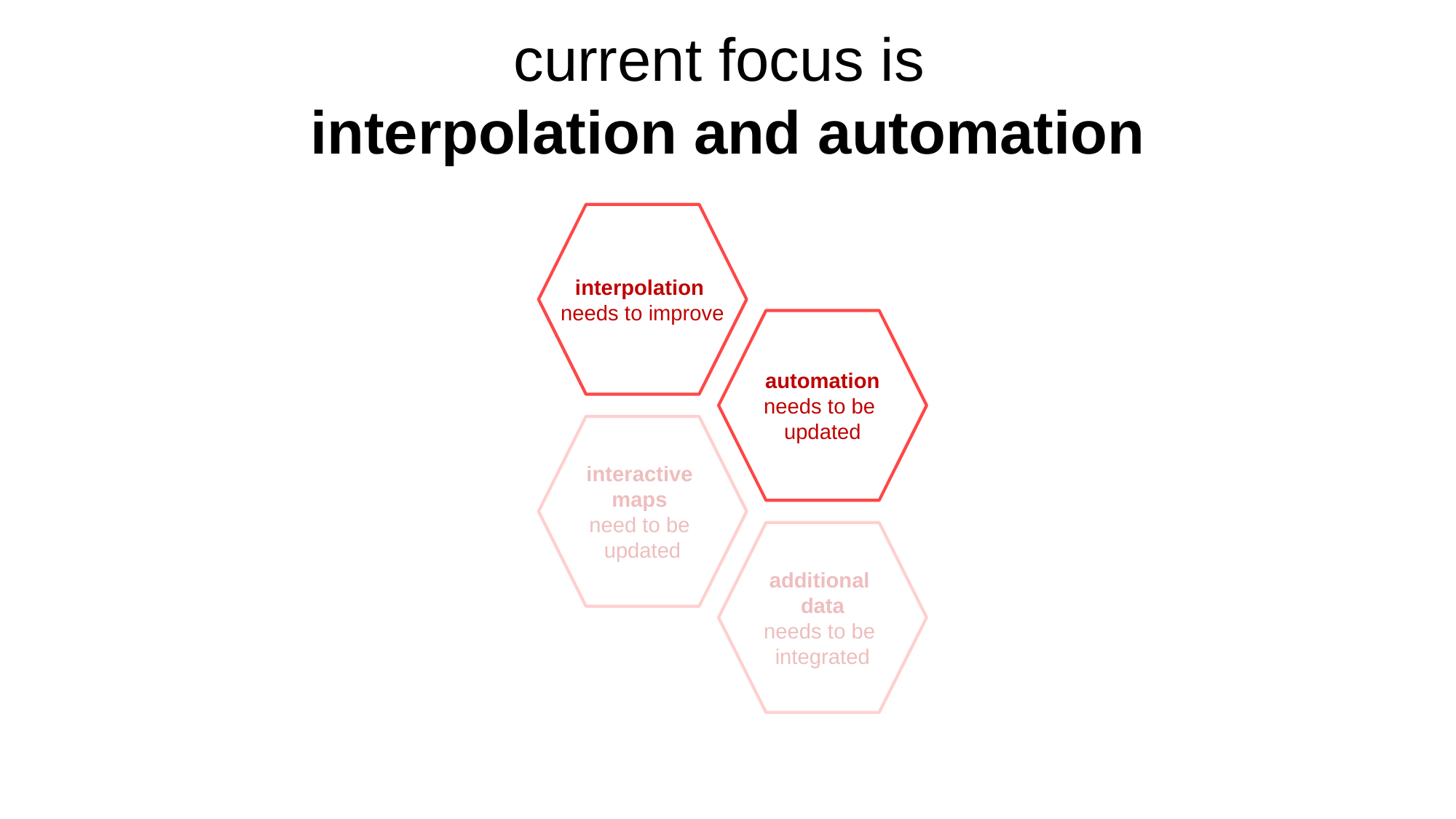

current focus is
interpolation and automation
interpolation
needs to improve
automation
needs to be
updated
interactive
maps
need to be
updated
additional
data
needs to be
integrated